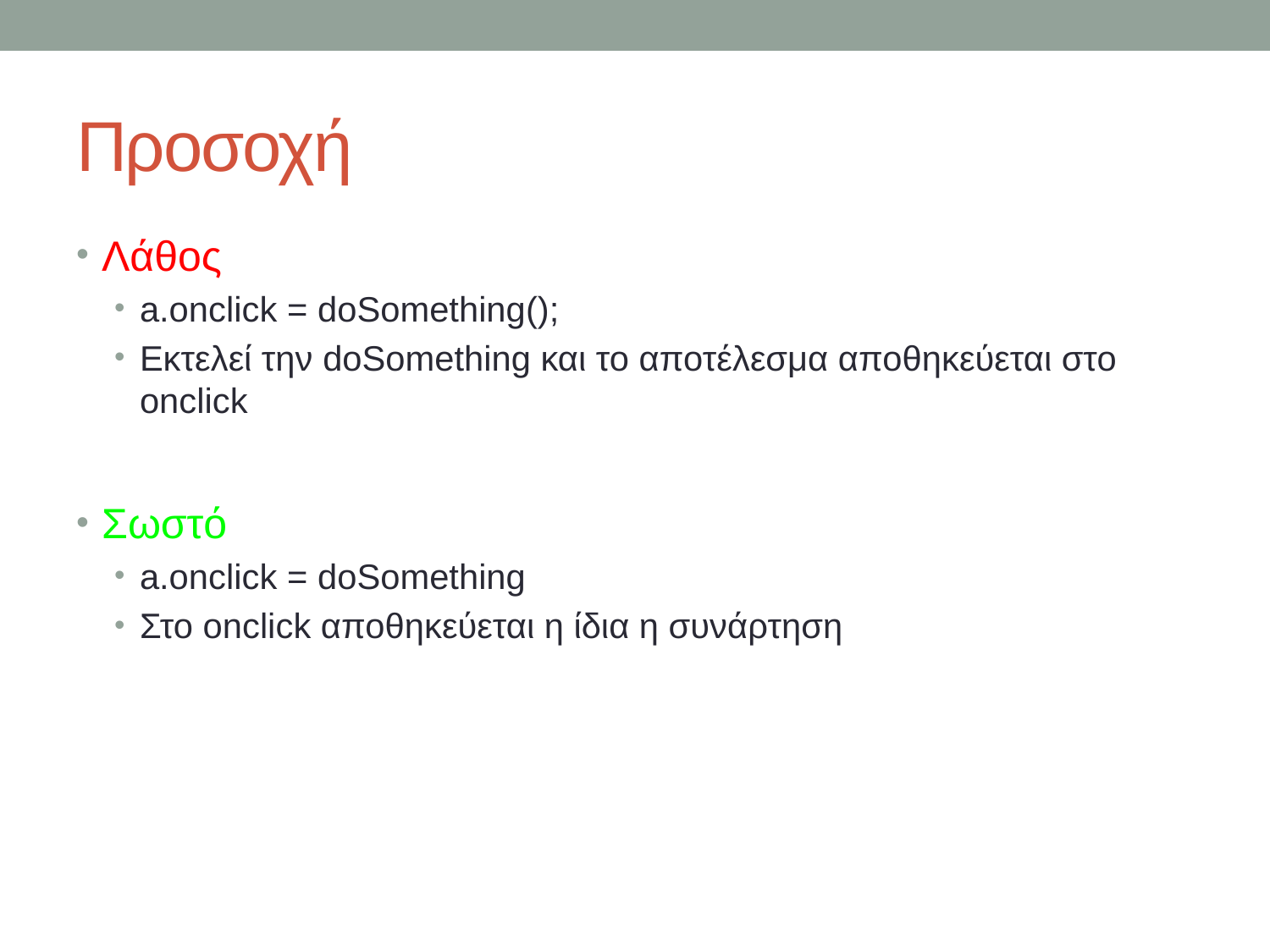

# Προσοχή
Λάθος
a.onclick = doSomething();
Εκτελεί την doSomething και το αποτέλεσμα αποθηκεύεται στο onclick

Σωστό
a.onclick = doSomething
Στο onclick αποθηκεύεται η ίδια η συνάρτηση